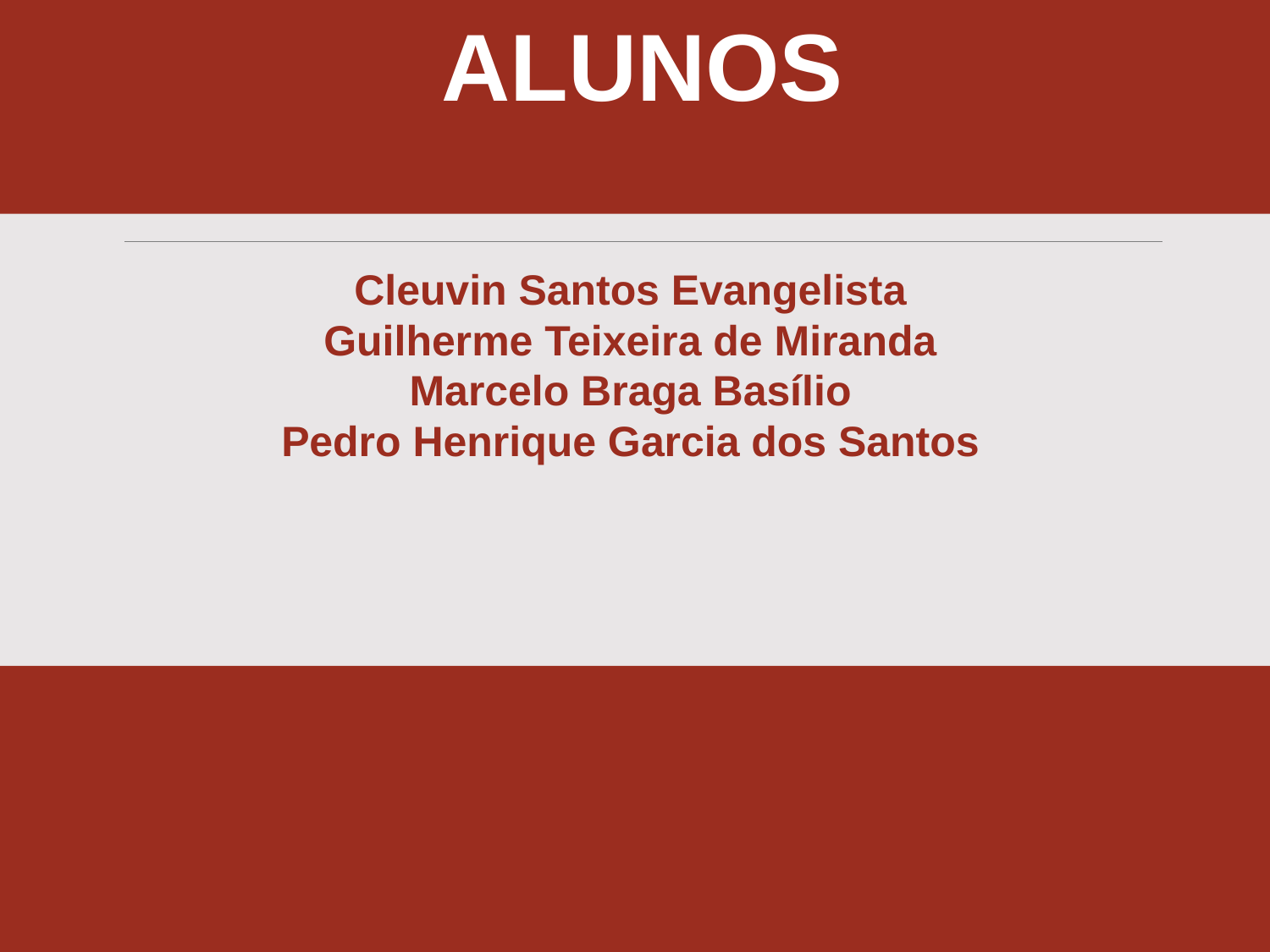

ALUNOS

Cleuvin Santos Evangelista
Guilherme Teixeira de Miranda
Marcelo Braga Basílio
Pedro Henrique Garcia dos Santos